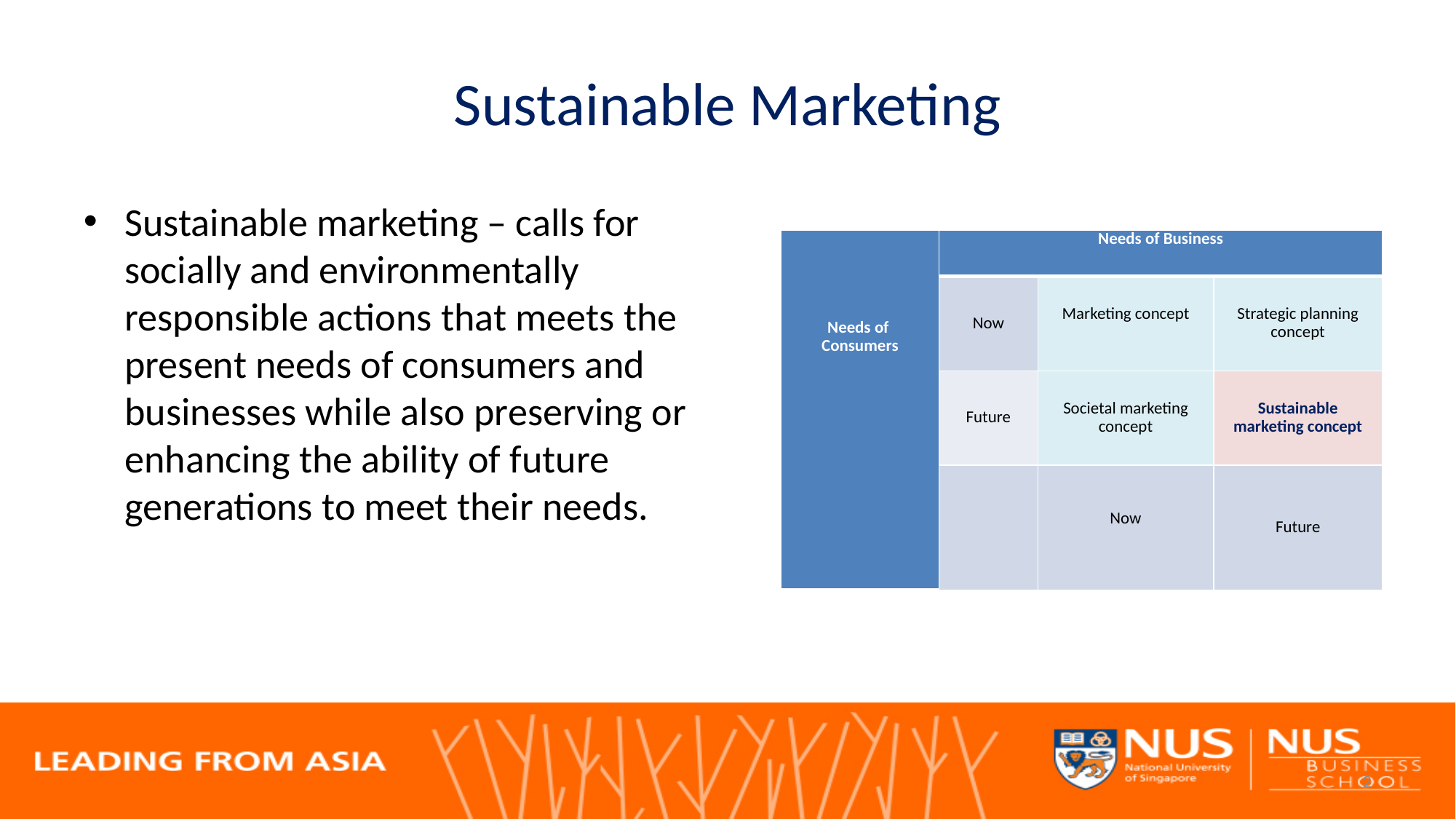

# Sustainable Marketing
Sustainable marketing – calls for socially and environmentally responsible actions that meets the present needs of consumers and businesses while also preserving or enhancing the ability of future generations to meet their needs.
| Needs of Consumers | Needs of Business |  |  |
| --- | --- | --- | --- |
|  | Now | Marketing concept | Strategic planning concept |
|  | Future | Societal marketing concept | Sustainable marketing concept |
|  |  | Now | Future |
2